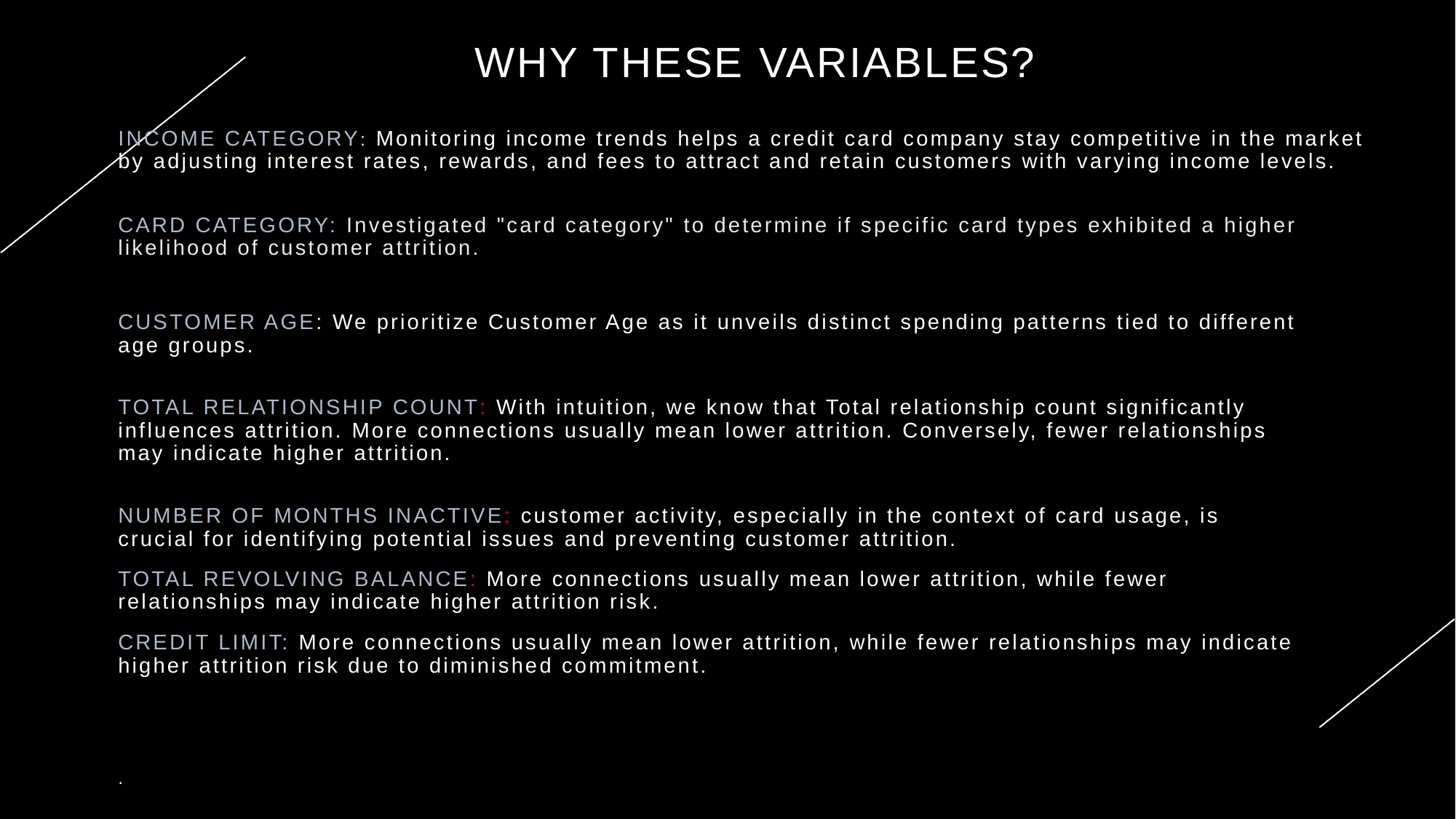

# Why these variables?
Income Category: Monitoring income trends helps a credit card company stay competitive in the market by adjusting interest rates, rewards, and fees to attract and retain customers with varying income levels.
CARD CATEGORY: Investigated "card category" to determine if specific card types exhibited a higher likelihood of customer attrition.
CUSTOMER AGE: We prioritize Customer Age as it unveils distinct spending patterns tied to different age groups.
TOTAL RELATIONSHIP COUNT: With intuition, we know that Total relationship count significantly influences attrition. More connections usually mean lower attrition. Conversely, fewer relationships may indicate higher attrition.
NUMBER OF MONTHS INACTIVE: customer activity, especially in the context of card usage, is crucial for identifying potential issues and preventing customer attrition.
TOTAL REVOLVING BALANCE: More connections usually mean lower attrition, while fewer relationships may indicate higher attrition risk.

CREDIT LIMIT: More connections usually mean lower attrition, while fewer relationships may indicate higher attrition risk due to diminished commitment.

.